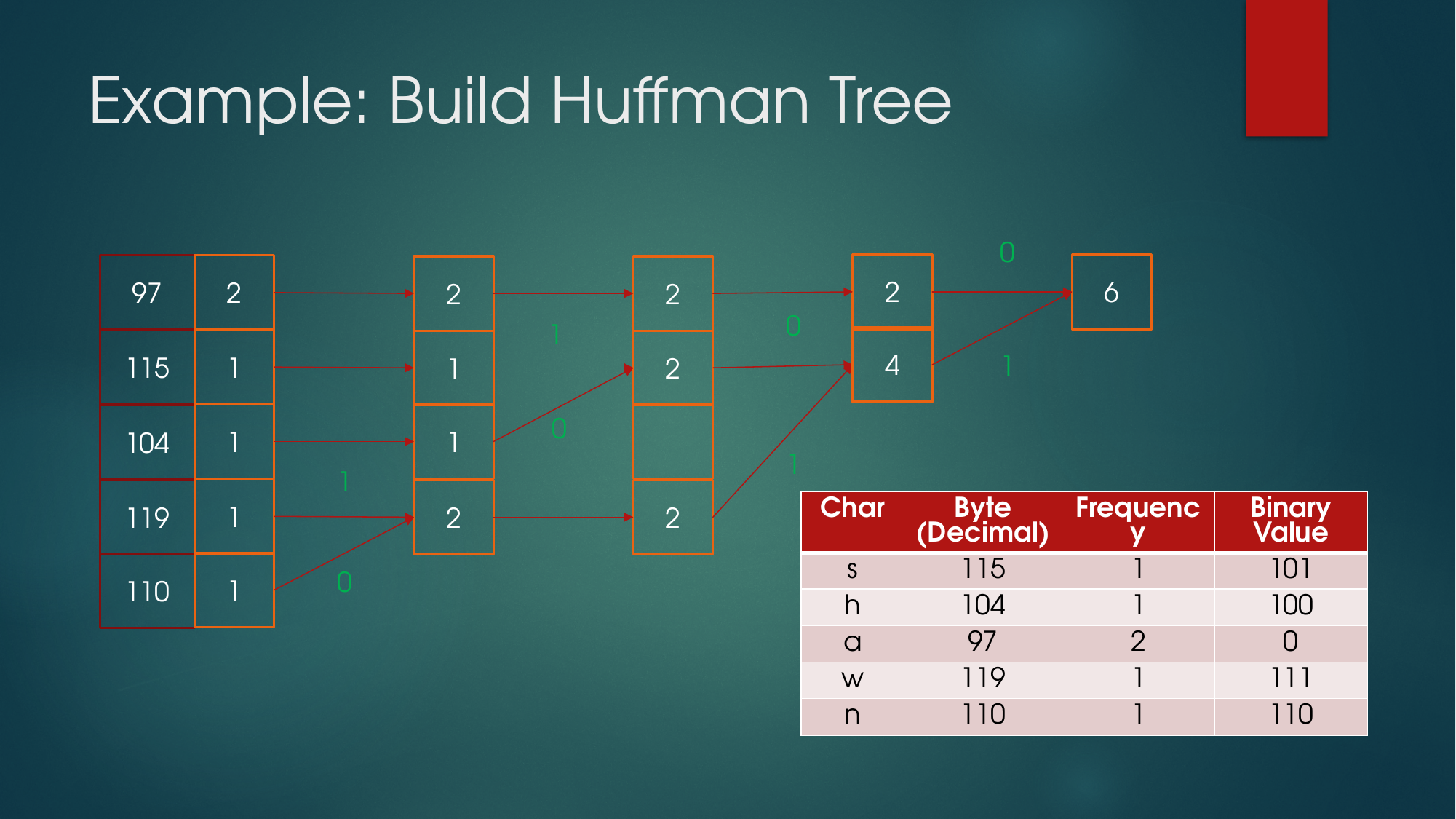

# Example: Build Huffman Tree
0
2
6
2
97
2
2
0
1
4
1
115
1
2
1
1

1
104
0
1
1
1
119
2
2
1
110
0
| Char | Byte (Decimal) | Frequency | Binary Value |
| --- | --- | --- | --- |
| s | 115 | 1 | 101 |
| h | 104 | 1 | 100 |
| a | 97 | 2 | 0 |
| w | 119 | 1 | 111 |
| n | 110 | 1 | 110 |